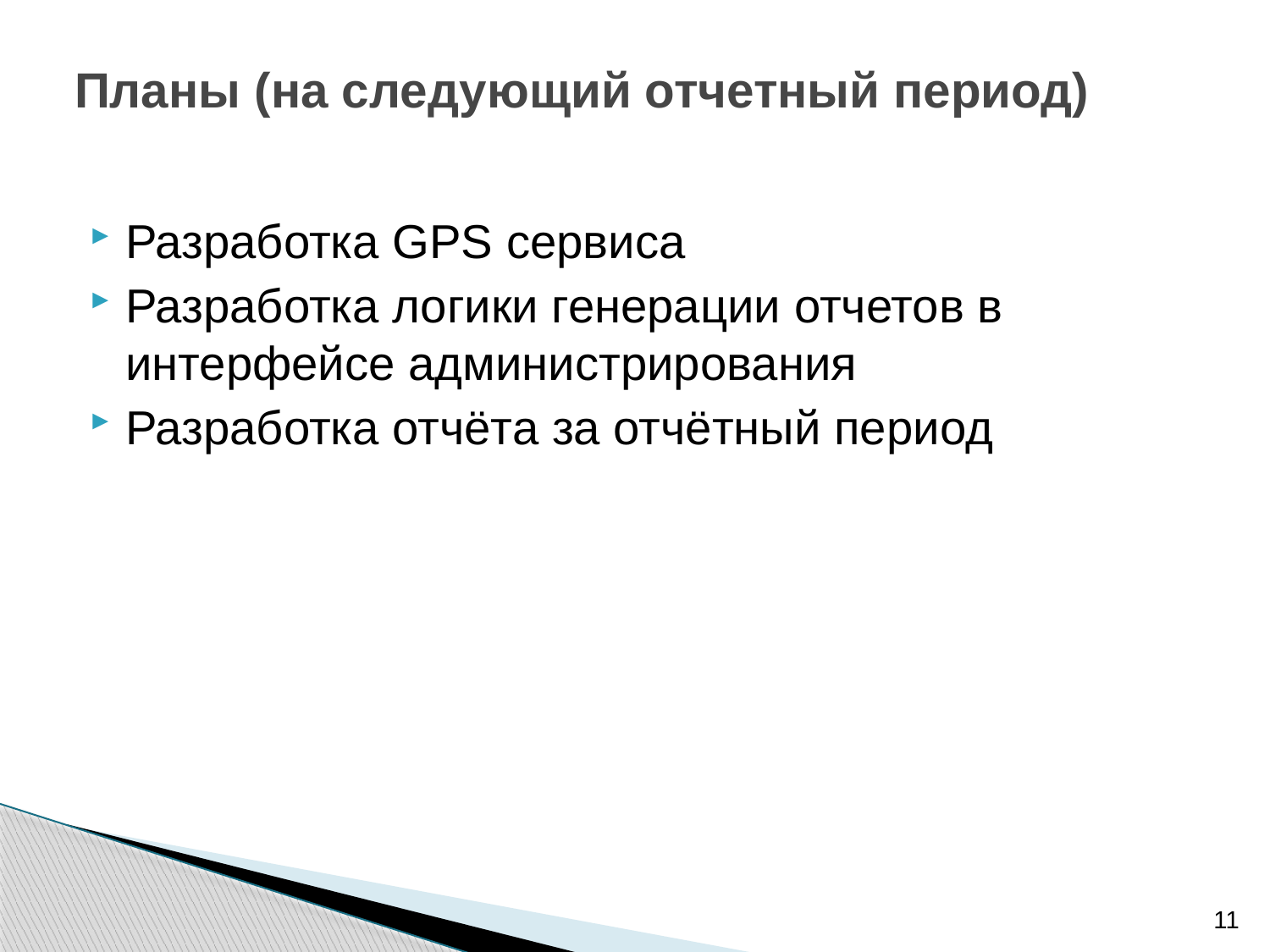

# Планы (на следующий отчетный период)
Разработка GPS сервиса
Разработка логики генерации отчетов в интерфейсе администрирования
Разработка отчёта за отчётный период
11